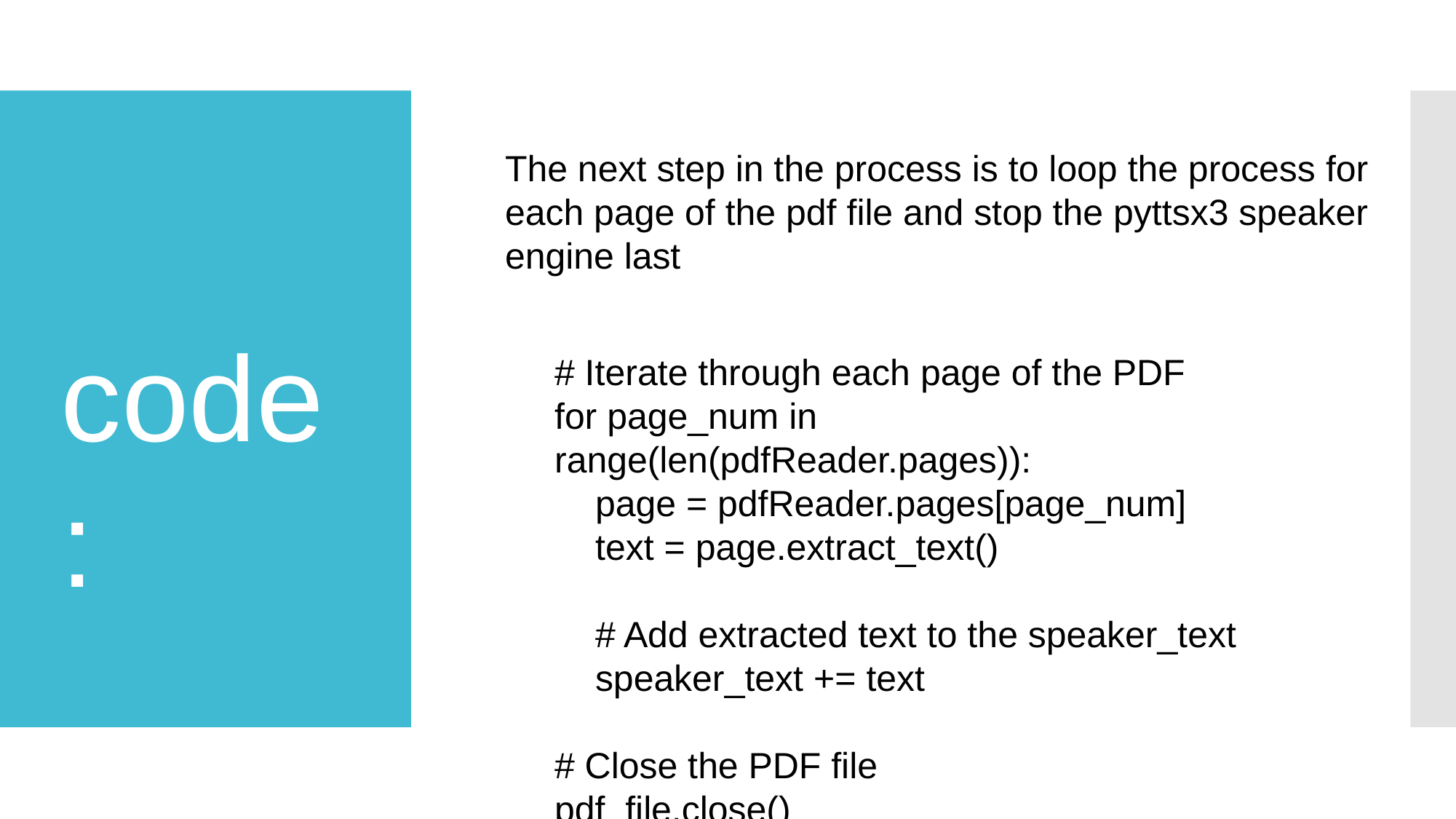

The next step in the process is to loop the process for each page of the pdf file and stop the pyttsx3 speaker engine last
code :
# Iterate through each page of the PDF
for page_num in range(len(pdfReader.pages)):
    page = pdfReader.pages[page_num]
    text = page.extract_text()

    # Add extracted text to the speaker_text
    speaker_text += text

# Close the PDF file
pdf_file.close()